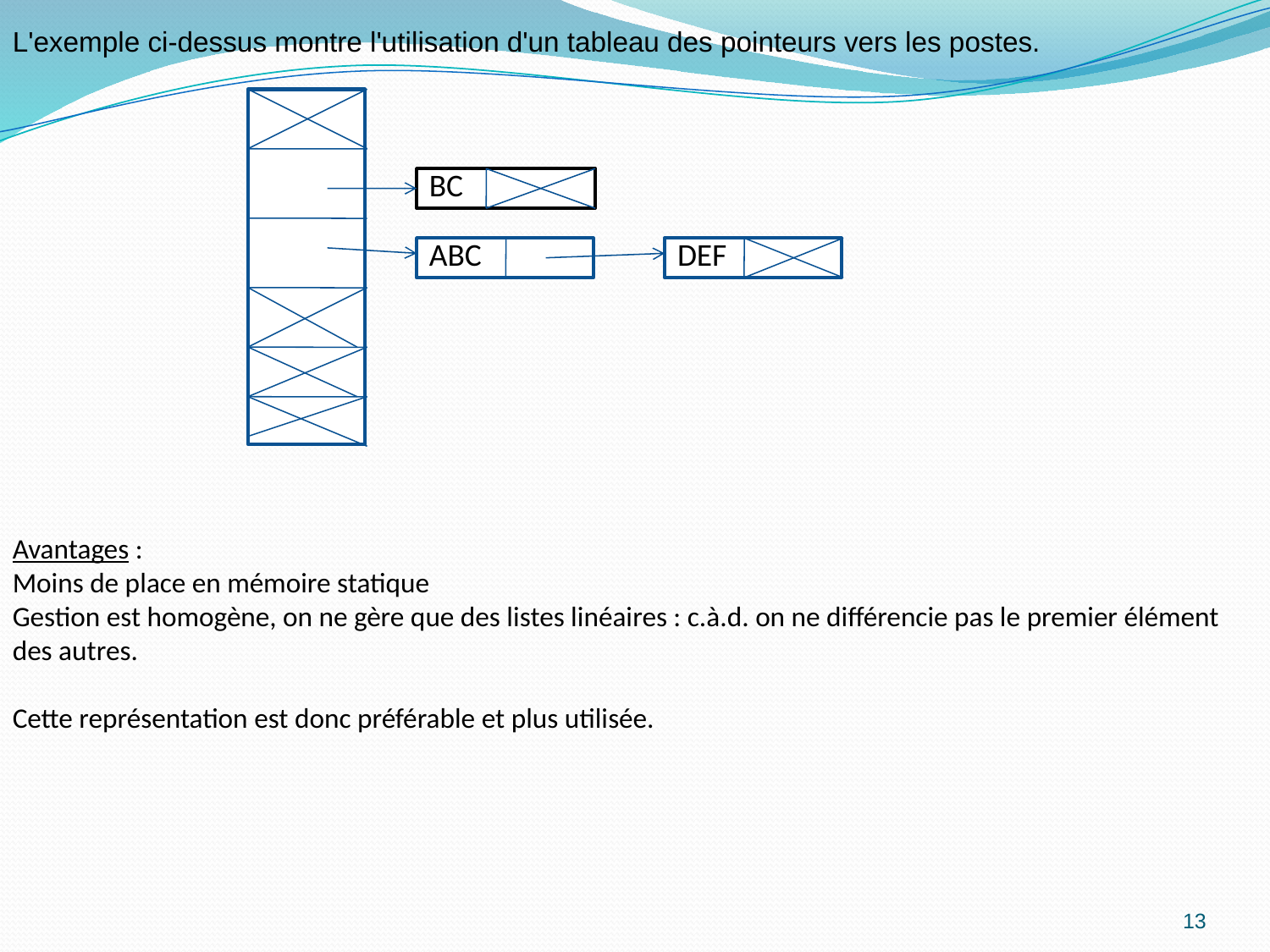

L'exemple ci-dessus montre l'utilisation d'un tableau des pointeurs vers les postes.

Avantages :
Moins de place en mémoire statique
Gestion est homogène, on ne gère que des listes linéaires : c.à.d. on ne différencie pas le premier élément des autres.

Cette représentation est donc préférable et plus utilisée.

BC

ABC
DEF
ABC
ABC

13